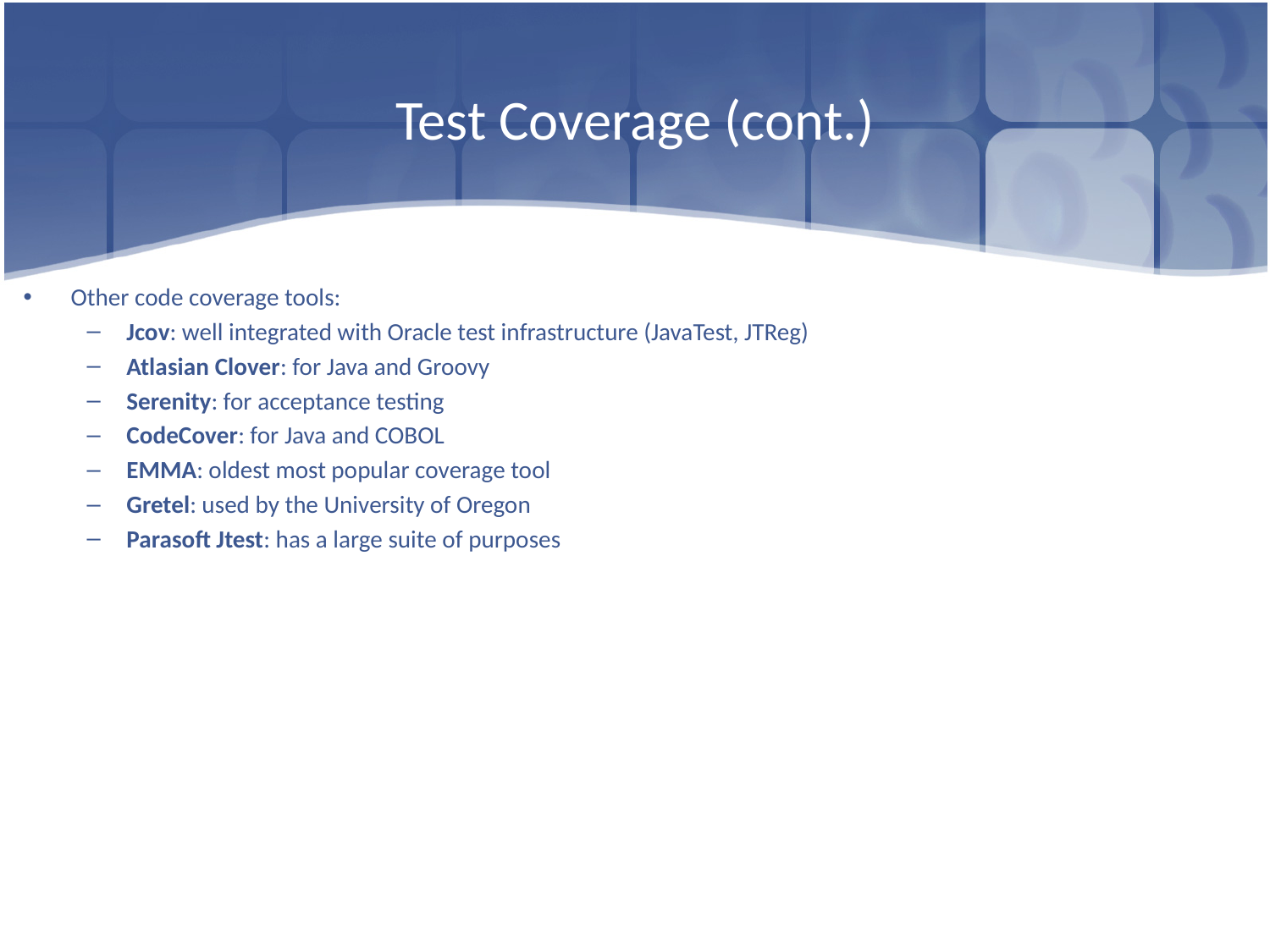

# Test Coverage (cont.)
Other code coverage tools:
Jcov: well integrated with Oracle test infrastructure (JavaTest, JTReg)
Atlasian Clover: for Java and Groovy
Serenity: for acceptance testing
CodeCover: for Java and COBOL
EMMA: oldest most popular coverage tool
Gretel: used by the University of Oregon
Parasoft Jtest: has a large suite of purposes